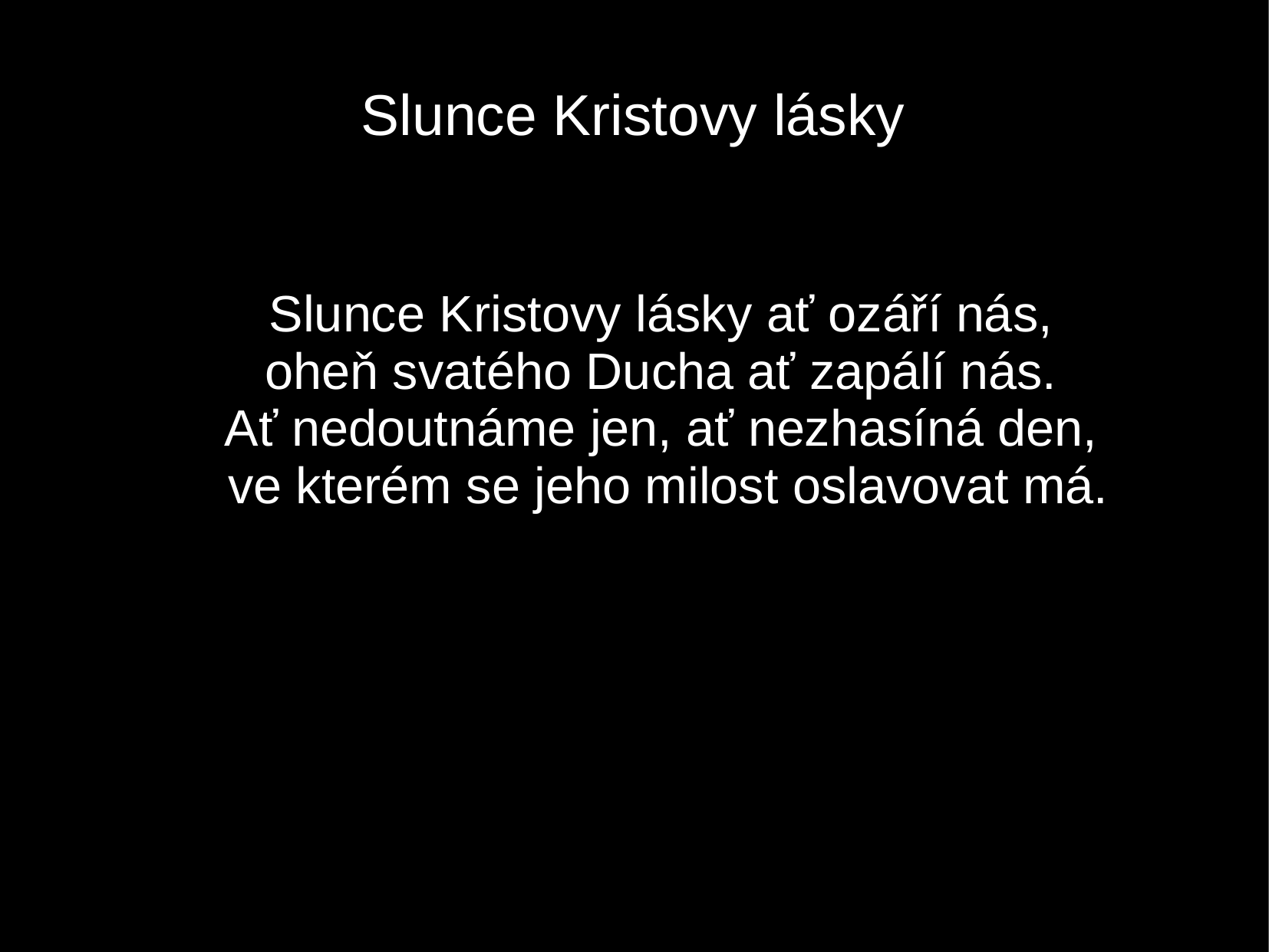

Slunce Kristovy lásky
Slunce Kristovy lásky ať ozáří nás,
oheň svatého Ducha ať zapálí nás.
Ať nedoutnáme jen, ať nezhasíná den,
ve kterém se jeho milost oslavovat má.